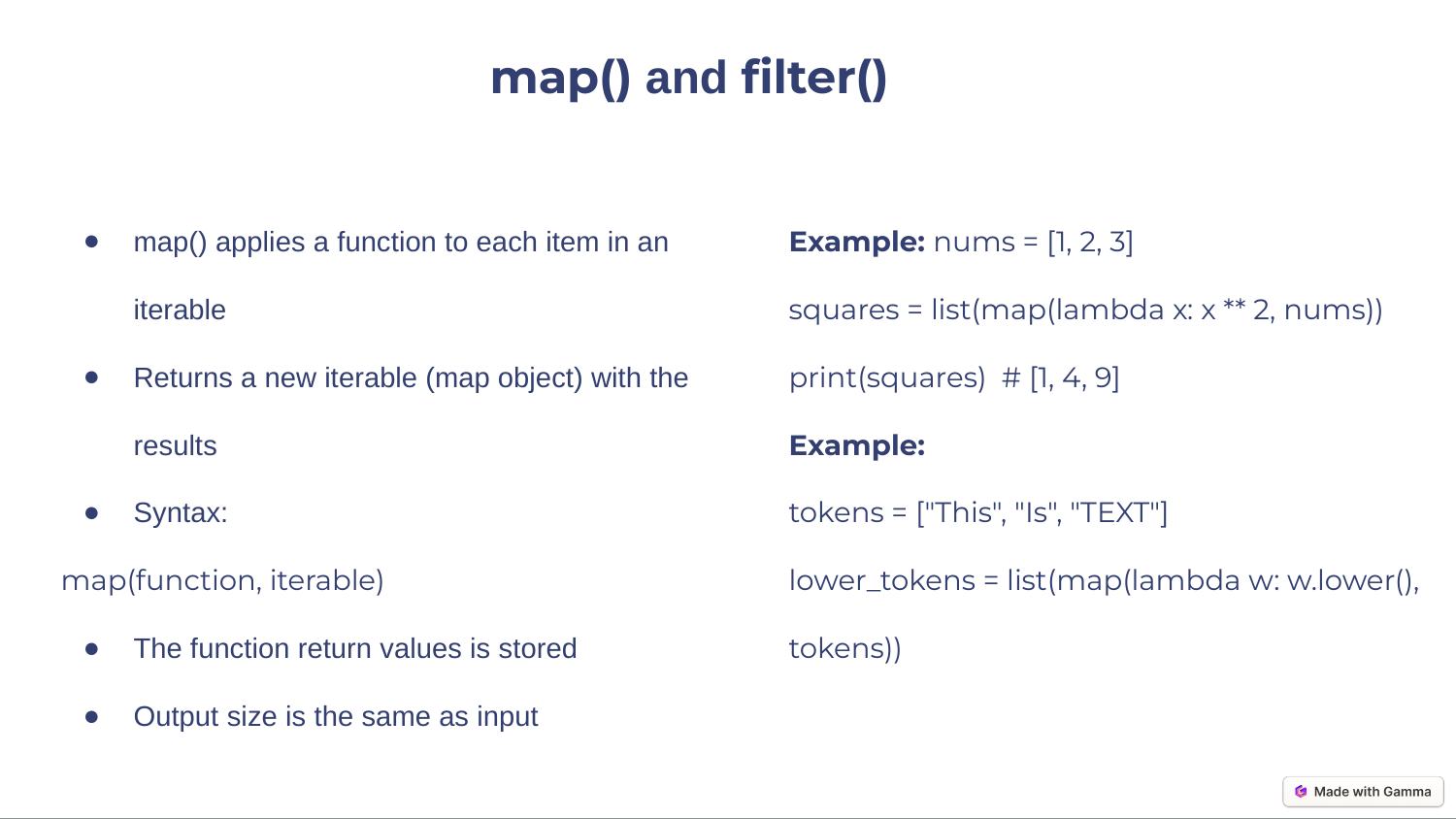

map() and filter()
map() applies a function to each item in an iterable
Returns a new iterable (map object) with the results
Syntax:
map(function, iterable)
The function return values is stored
Output size is the same as input
Example: nums = [1, 2, 3]
squares = list(map(lambda x: x ** 2, nums))
print(squares)  # [1, 4, 9]
Example:
tokens = ["This", "Is", "TEXT"]
lower_tokens = list(map(lambda w: w.lower(), tokens))